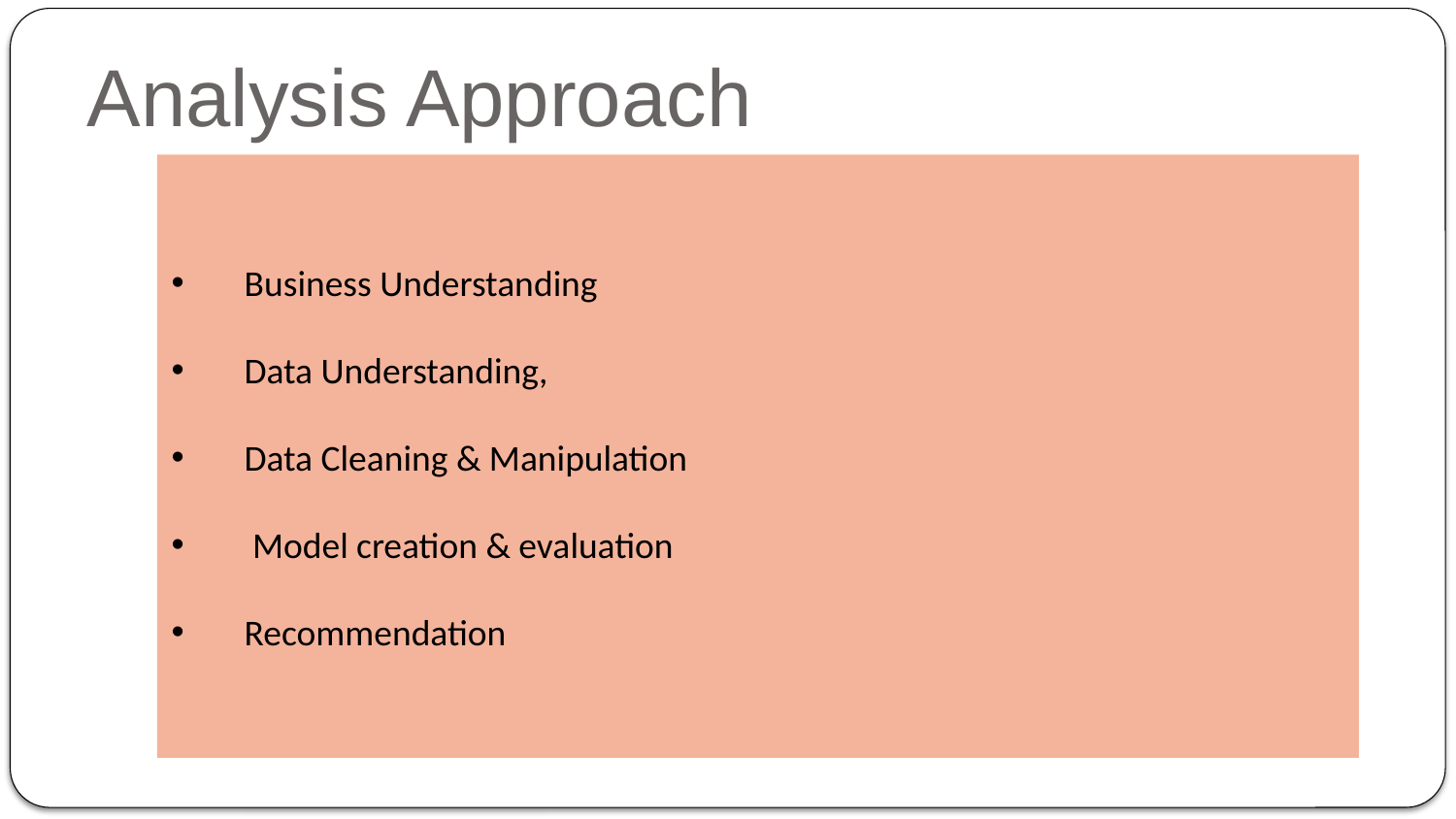

# Analysis Approach
Business Understanding

Data Understanding,

Data Cleaning & Manipulation

 Model creation & evaluation

Recommendation